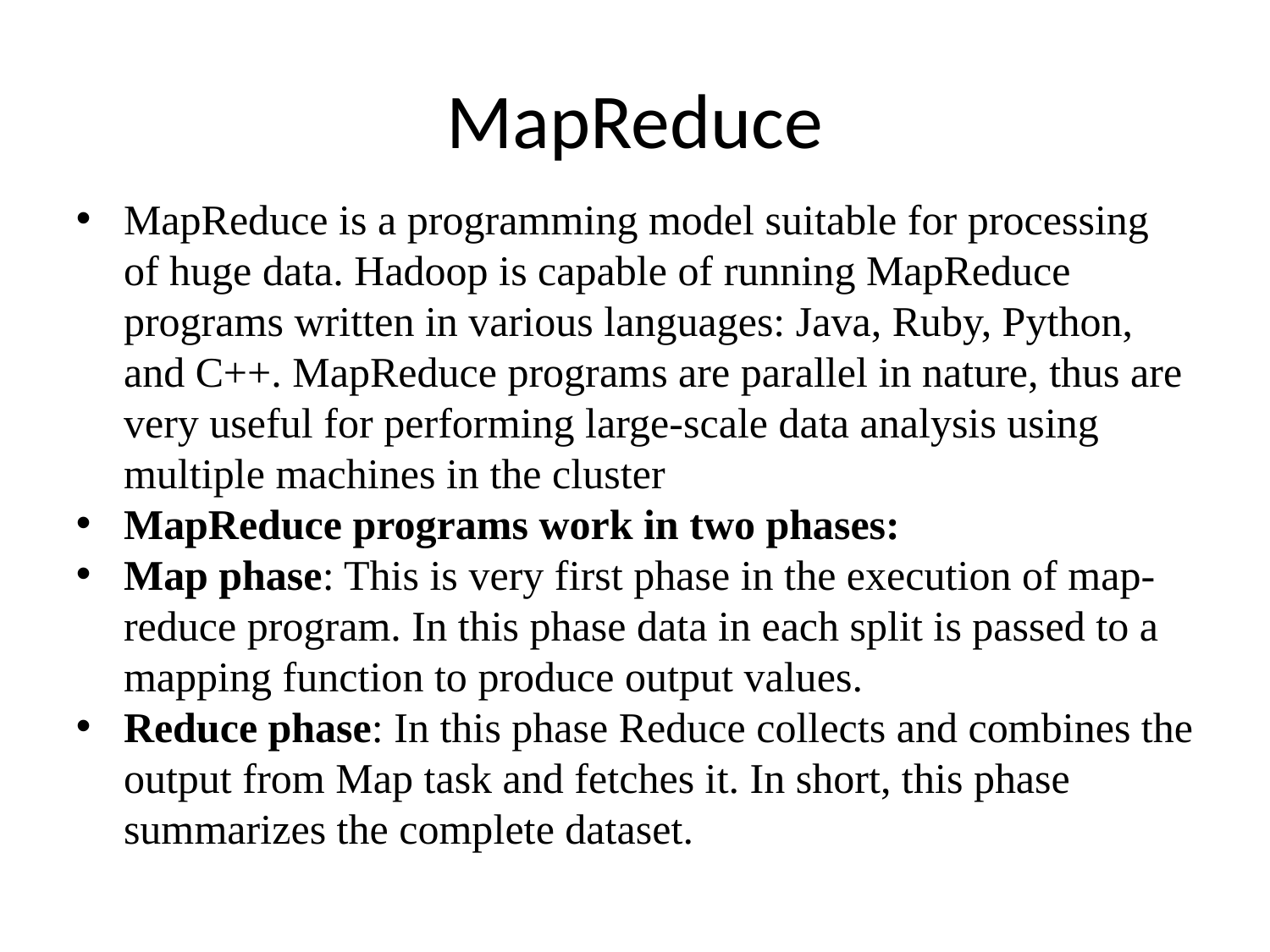

MapReduce
MapReduce is a programming model suitable for processing of huge data. Hadoop is capable of running MapReduce programs written in various languages: Java, Ruby, Python, and C++. MapReduce programs are parallel in nature, thus are very useful for performing large-scale data analysis using multiple machines in the cluster
MapReduce programs work in two phases:
Map phase: This is very first phase in the execution of map-reduce program. In this phase data in each split is passed to a mapping function to produce output values.
Reduce phase: In this phase Reduce collects and combines the output from Map task and fetches it. In short, this phase summarizes the complete dataset.